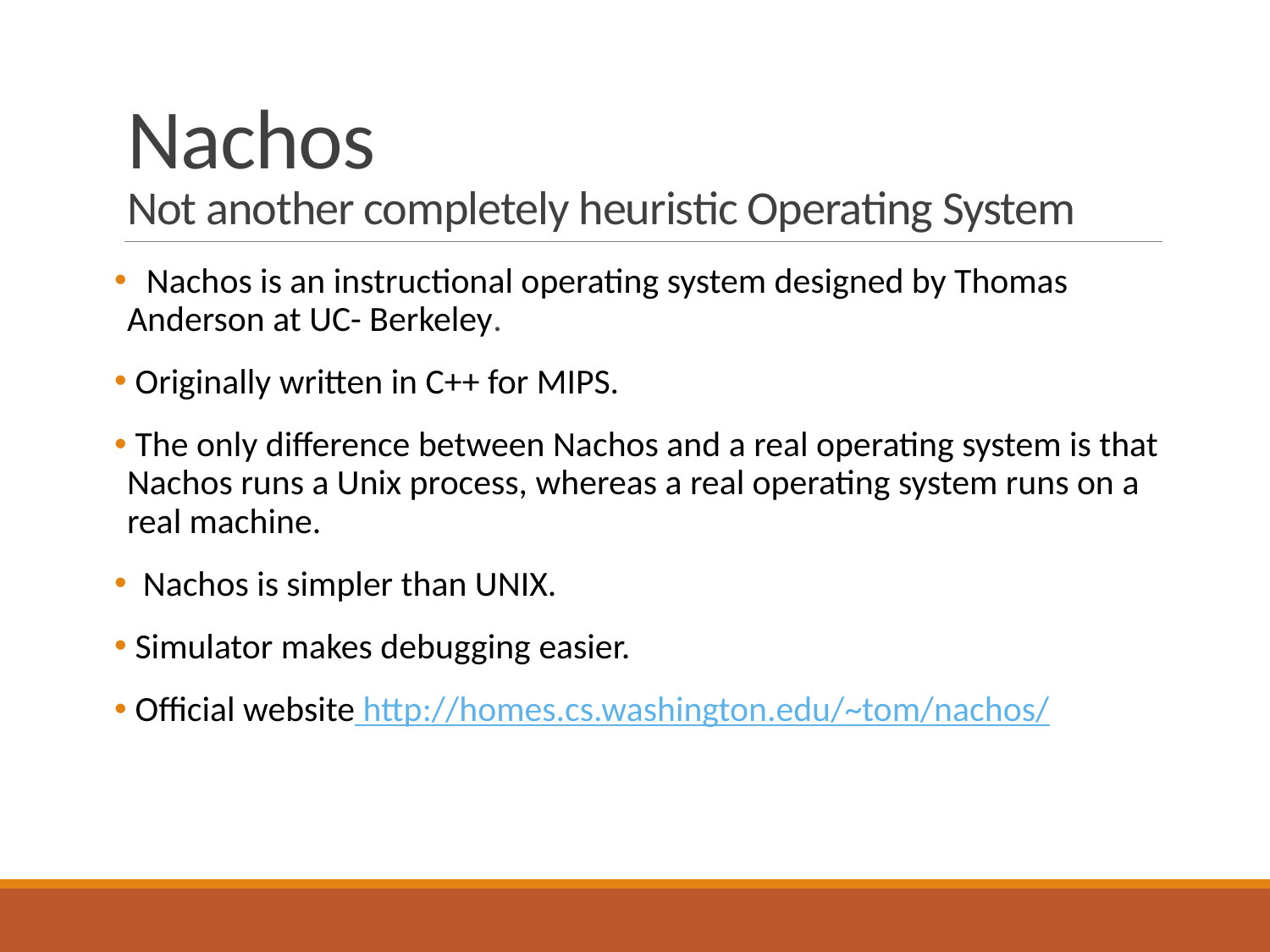

# Nachos Not another completely heuristic Operating System
  Nachos is an instructional operating system designed by Thomas Anderson at UC- Berkeley.
 Originally written in C++ for MIPS.
 The only difference between Nachos and a real operating system is that Nachos runs a Unix process, whereas a real operating system runs on a real machine.
  Nachos is simpler than UNIX.
 Simulator makes debugging easier.
 Official website
 http://homes.cs.washington.edu/~tom/nachos/